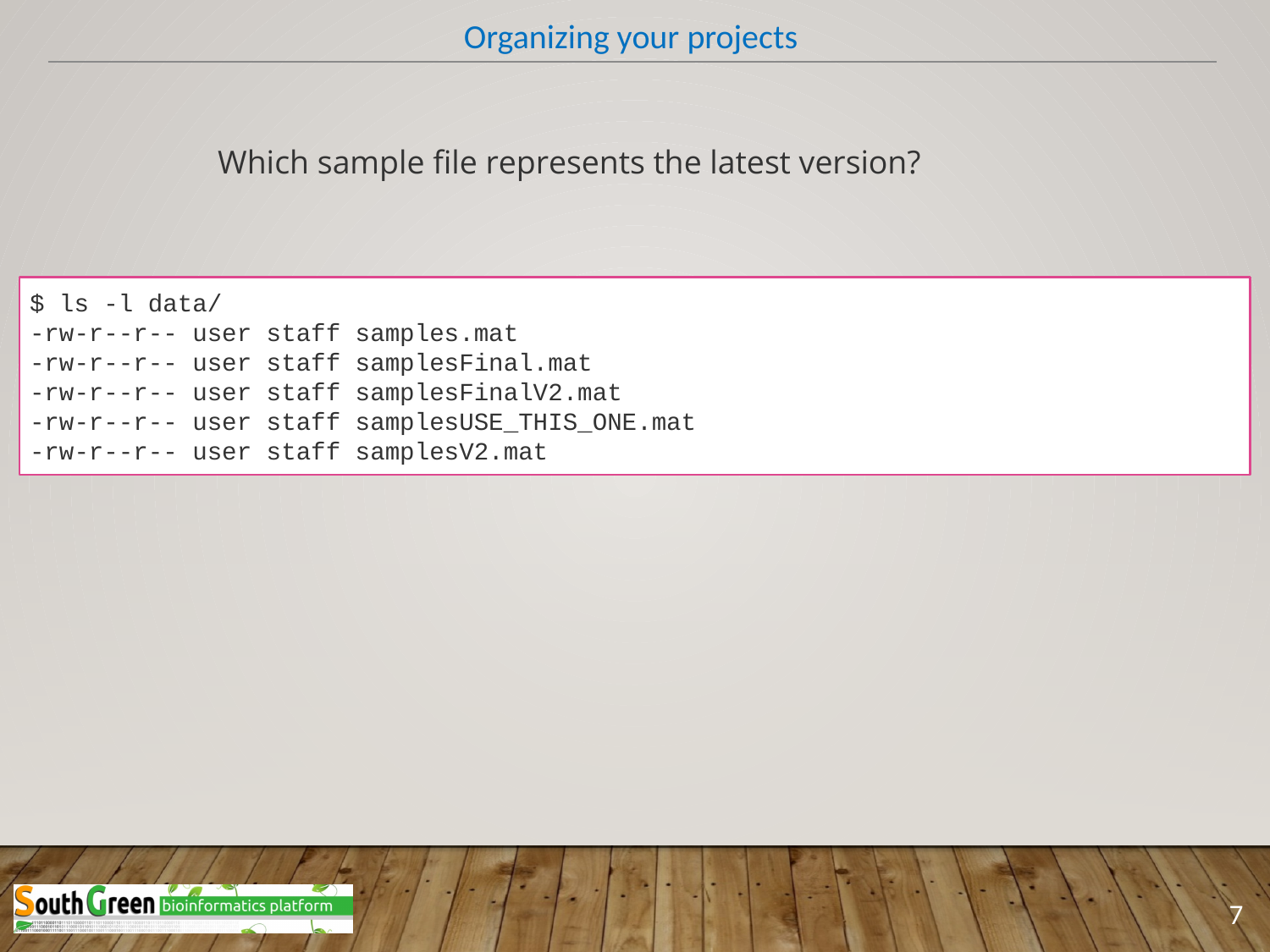

Organizing your projects
Which sample file represents the latest version?
$ ls -l data/
-rw-r--r-- user staff samples.mat
-rw-r--r-- user staff samplesFinal.mat
-rw-r--r-- user staff samplesFinalV2.mat
-rw-r--r-- user staff samplesUSE_THIS_ONE.mat
-rw-r--r-- user staff samplesV2.mat
7